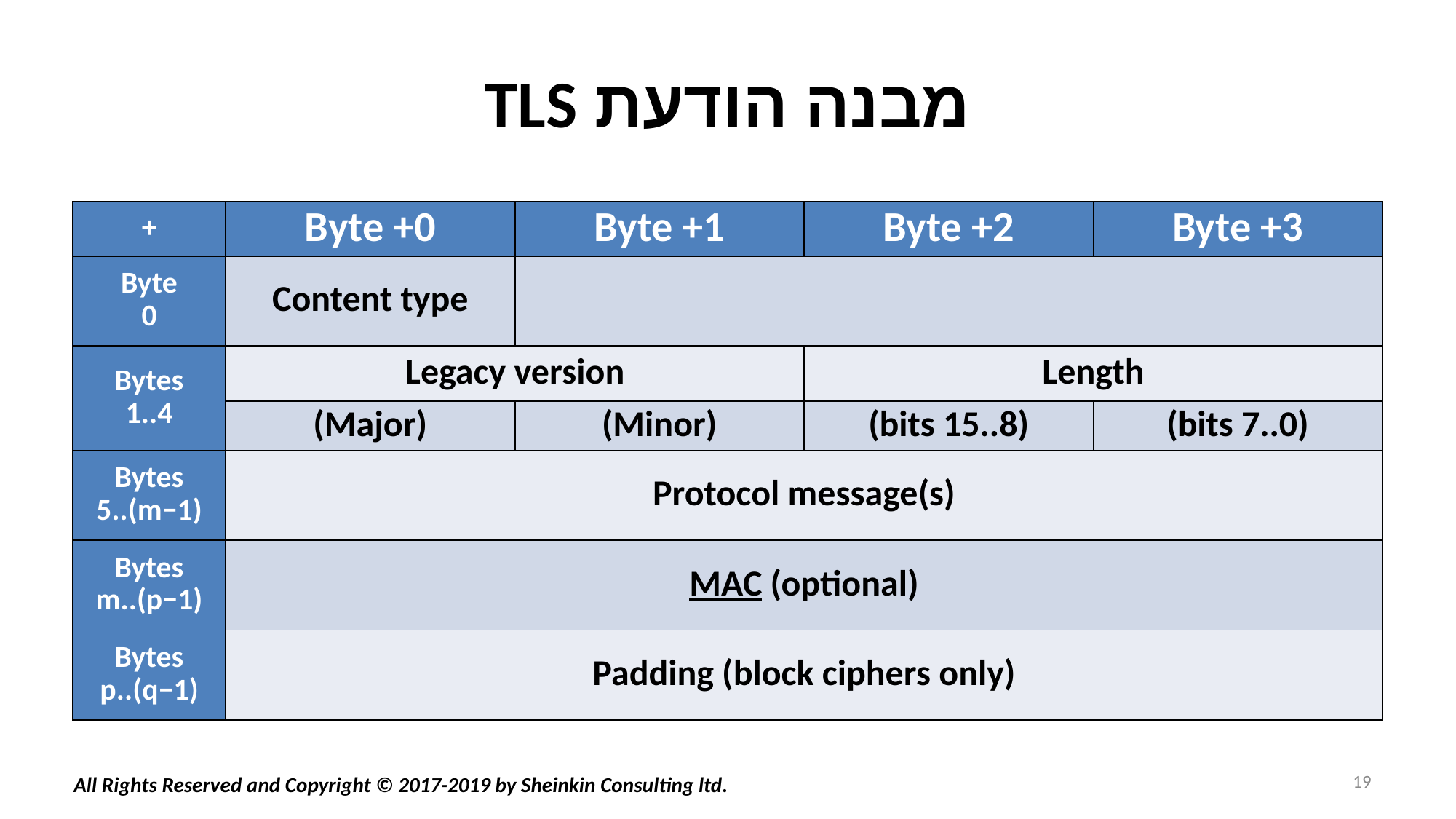

# מבנה הודעת TLS
| + | Byte +0 | Byte +1 | Byte +2 | Byte +3 |
| --- | --- | --- | --- | --- |
| Byte 0 | Content type |  |  |  |
| Bytes 1..4 | Legacy version |  | Length |  |
|  | (Major) | (Minor) | (bits 15..8) | (bits 7..0) |
| Bytes 5..(m−1) | Protocol message(s) |  |  |  |
| Bytes m..(p−1) | MAC (optional) |  |  |  |
| Bytes p..(q−1) | Padding (block ciphers only) |  |  |  |
19